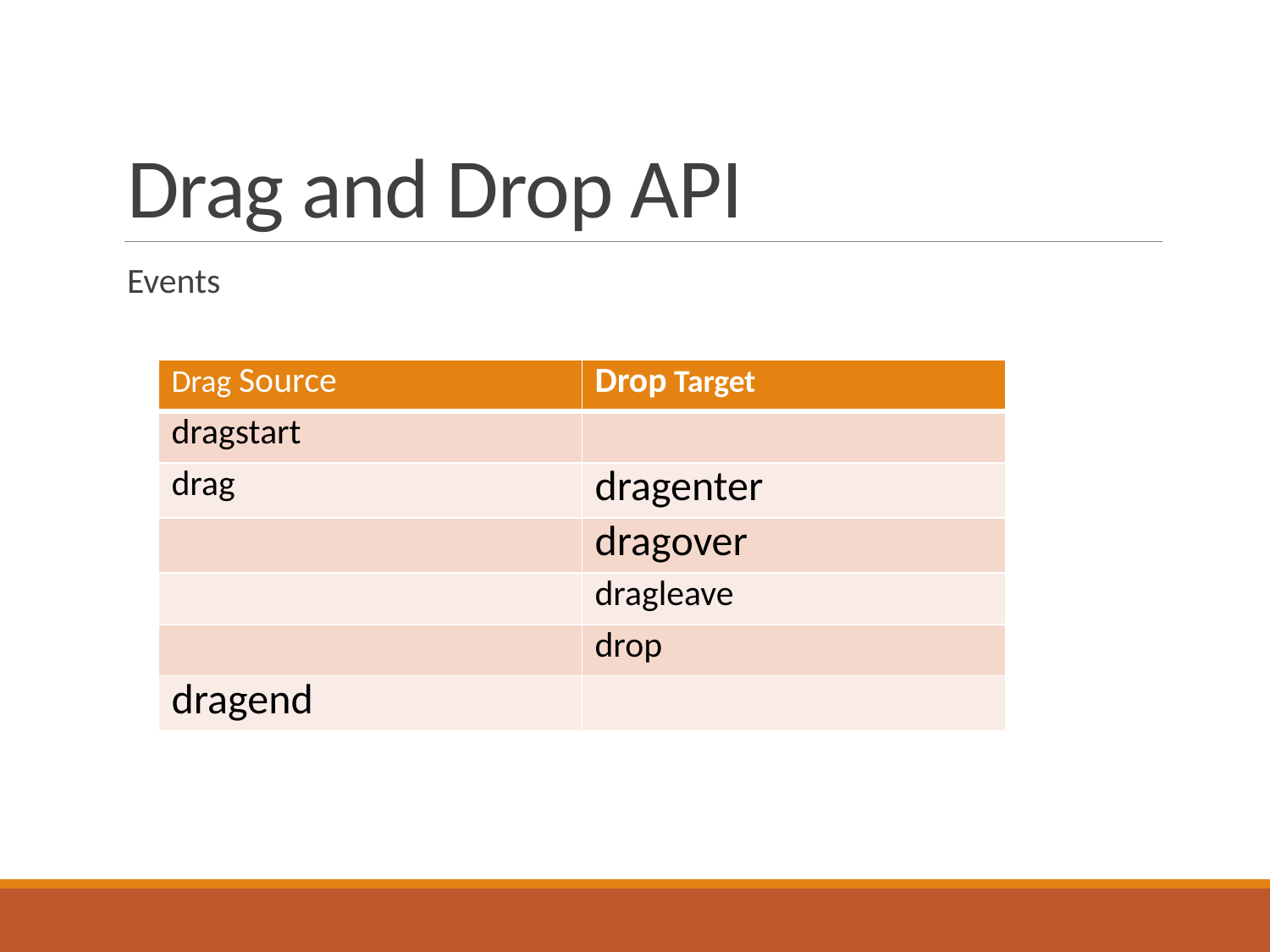

# Drag and Drop API
Events

| Drag Source | Drop Target |
| --- | --- |
| dragstart |  |
| drag | dragenter |
|  | dragover |
|  | dragleave |
|  | drop |
| dragend |  |